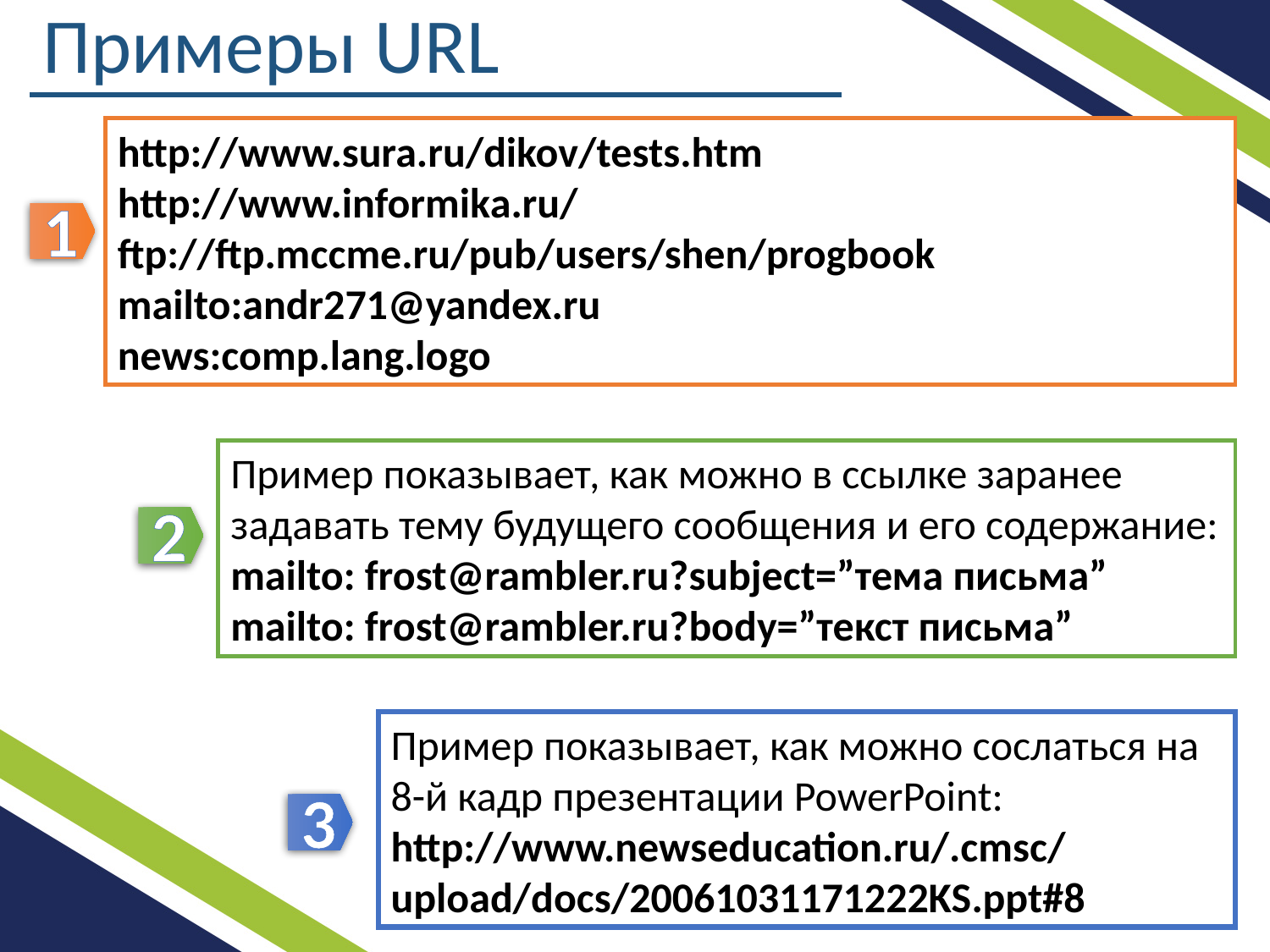

Примеры URL
http://www.sura.ru/dikov/tests.htm
http://www.informika.ru/
ftp://ftp.mccme.ru/pub/users/shen/progbook
mailto:andr271@yandex.ru
news:comp.lang.logo
1

Пример показывает, как можно в ссылке заранее задавать тему будущего сообщения и его содержание:
mailto: frost@rambler.ru?subject=”тема письма”
mailto: frost@rambler.ru?body=”текст письма”
2

Пример показывает, как можно сослаться на 8-й кадр презентации PowerPoint:
http://www.newseducation.ru/.cmsc/upload/docs/20061031171222KS.ppt#8
3